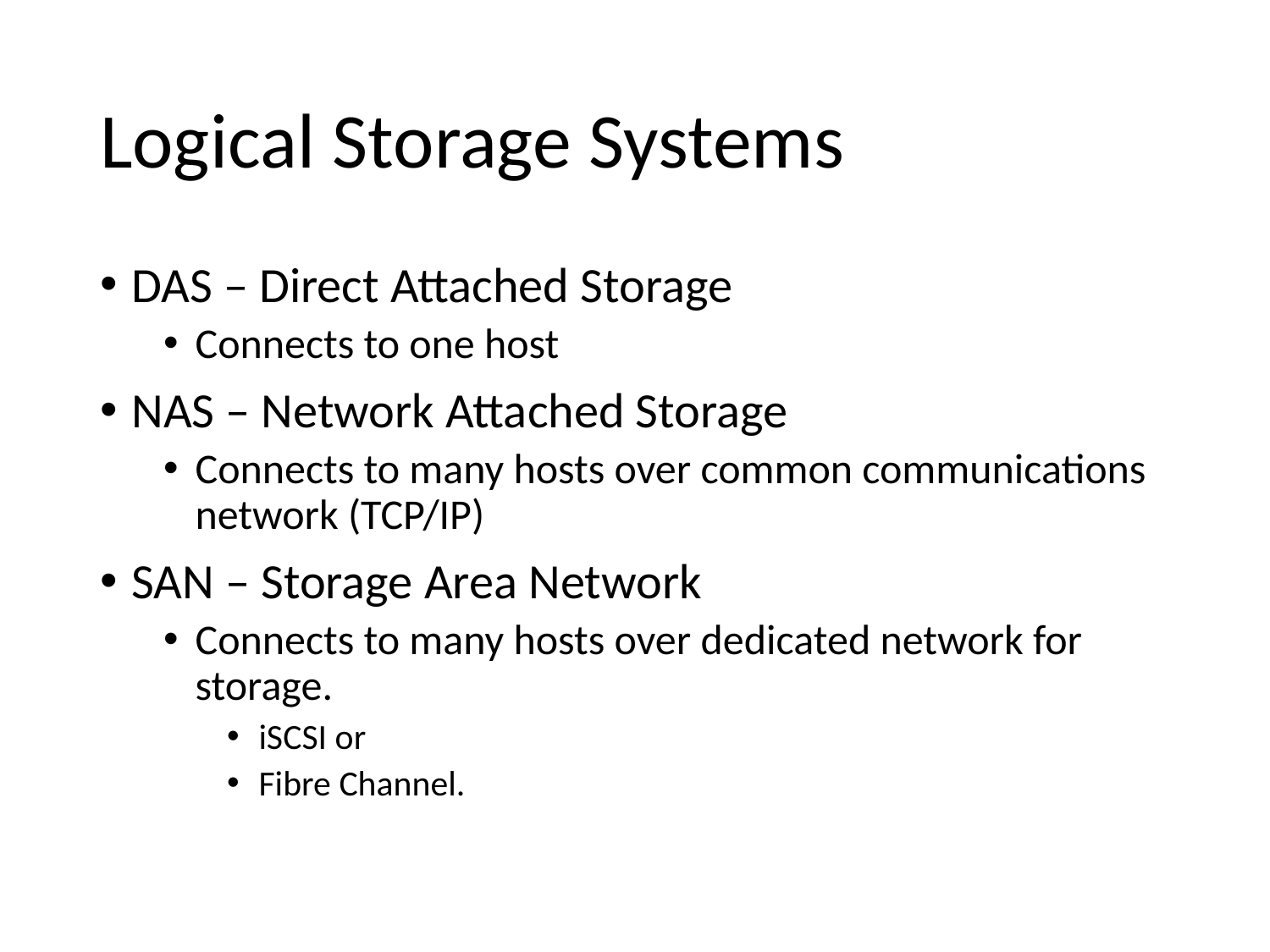

# Logical Storage Systems
DAS – Direct Attached Storage
Connects to one host
NAS – Network Attached Storage
Connects to many hosts over common communications network (TCP/IP)
SAN – Storage Area Network
Connects to many hosts over dedicated network for storage.
iSCSI or
Fibre Channel.